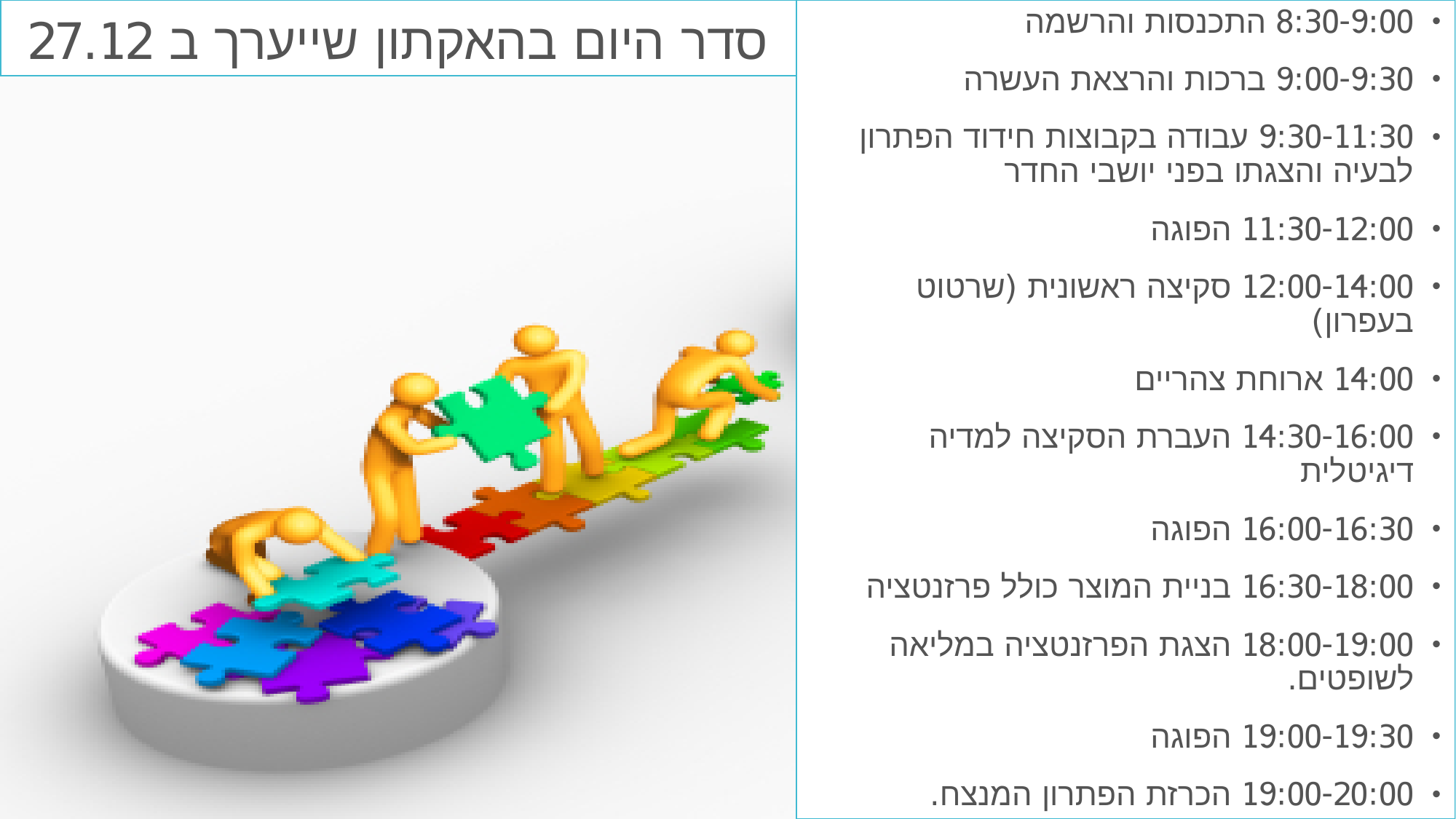

# סדר היום בהאקתון שייערך ב 27.12
8:30-9:00 התכנסות והרשמה
9:00-9:30 ברכות והרצאת העשרה
9:30-11:30 עבודה בקבוצות חידוד הפתרון לבעיה והצגתו בפני יושבי החדר
11:30-12:00 הפוגה
12:00-14:00 סקיצה ראשונית (שרטוט בעפרון)
14:00 ארוחת צהריים
14:30-16:00 העברת הסקיצה למדיה דיגיטלית
16:00-16:30 הפוגה
16:30-18:00 בניית המוצר כולל פרזנטציה
18:00-19:00 הצגת הפרזנטציה במליאה לשופטים.
19:00-19:30 הפוגה
19:00-20:00 הכרזת הפתרון המנצח.